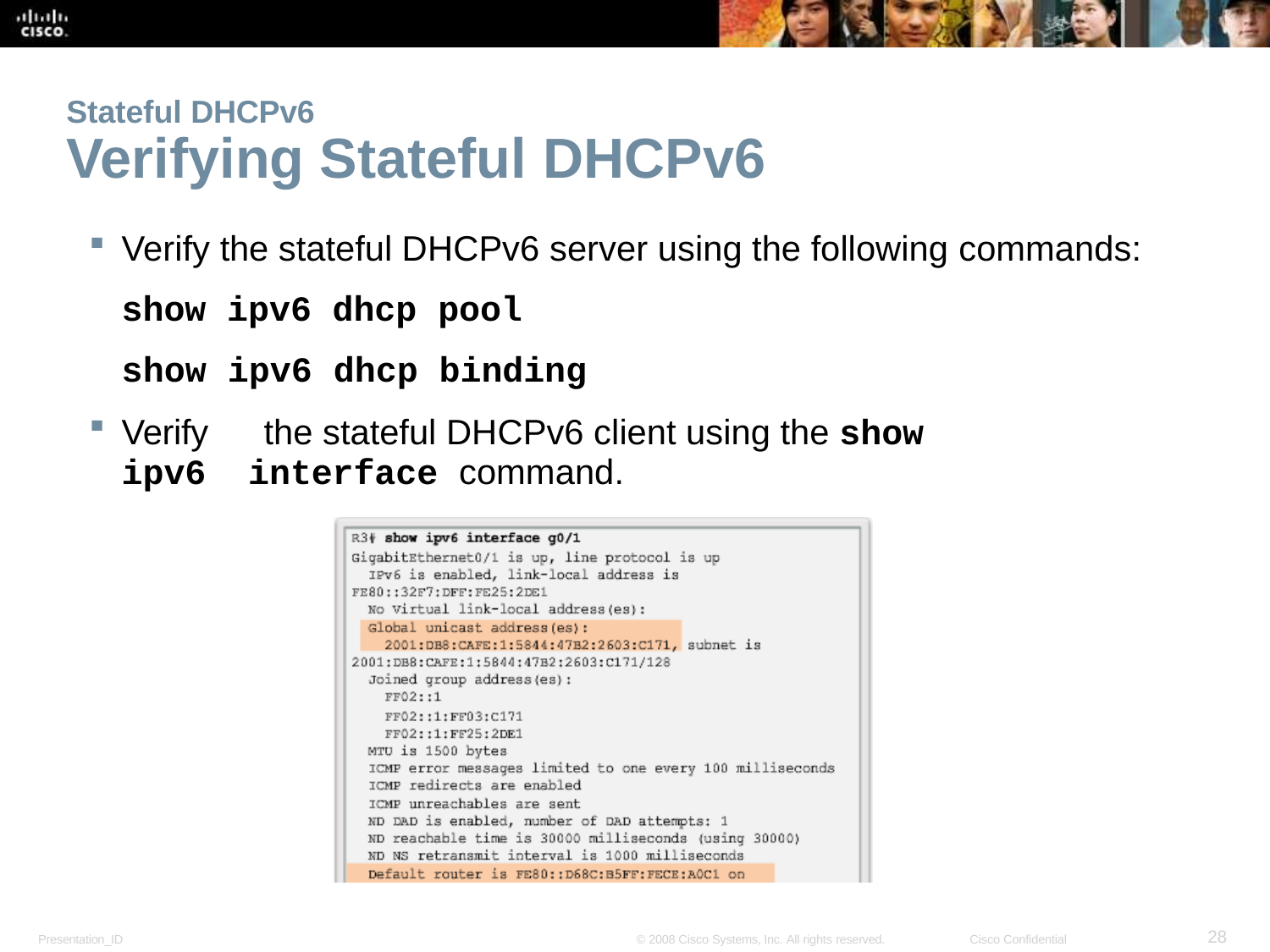

Stateful DHCPv6
# Verifying Stateful DHCPv6
Verify the stateful DHCPv6 server using the following commands:
show ipv6 dhcp pool
show ipv6 dhcp binding
Verify	the stateful DHCPv6 client using the show ipv6  interface command.

28
Presentation_ID
© 2008 Cisco Systems, Inc. All rights reserved.
Cisco Confidential